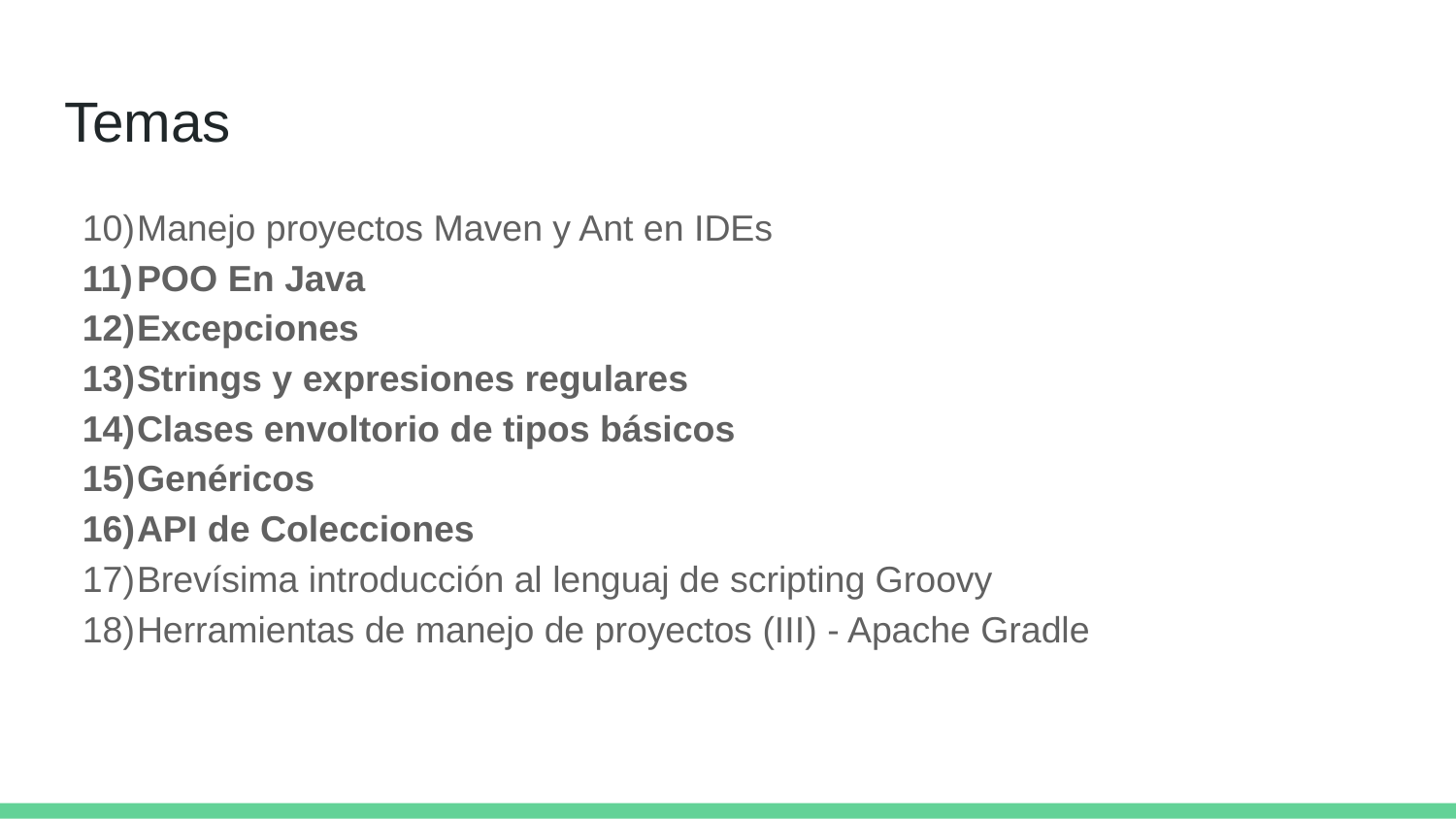

# Temas
Manejo proyectos Maven y Ant en IDEs
POO En Java
Excepciones
Strings y expresiones regulares
Clases envoltorio de tipos básicos
Genéricos
API de Colecciones
Brevísima introducción al lenguaj de scripting Groovy
Herramientas de manejo de proyectos (III) - Apache Gradle